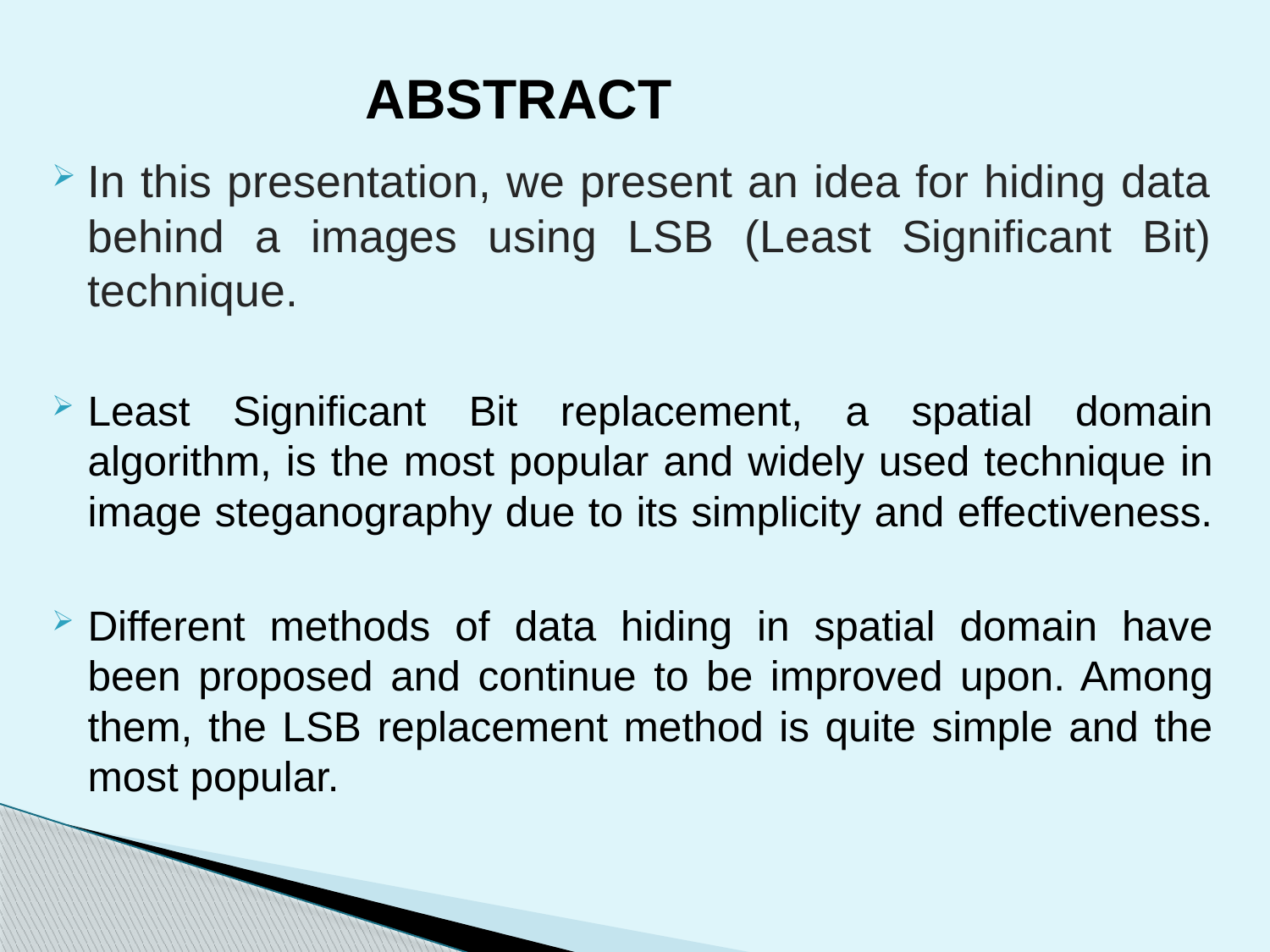

# ABSTRACT
In this presentation, we present an idea for hiding data behind a images using LSB (Least Significant Bit) technique.

Least Significant Bit replacement, a spatial domain algorithm, is the most popular and widely used technique in image steganography due to its simplicity and effectiveness.

Different methods of data hiding in spatial domain have been proposed and continue to be improved upon. Among them, the LSB replacement method is quite simple and the most popular.